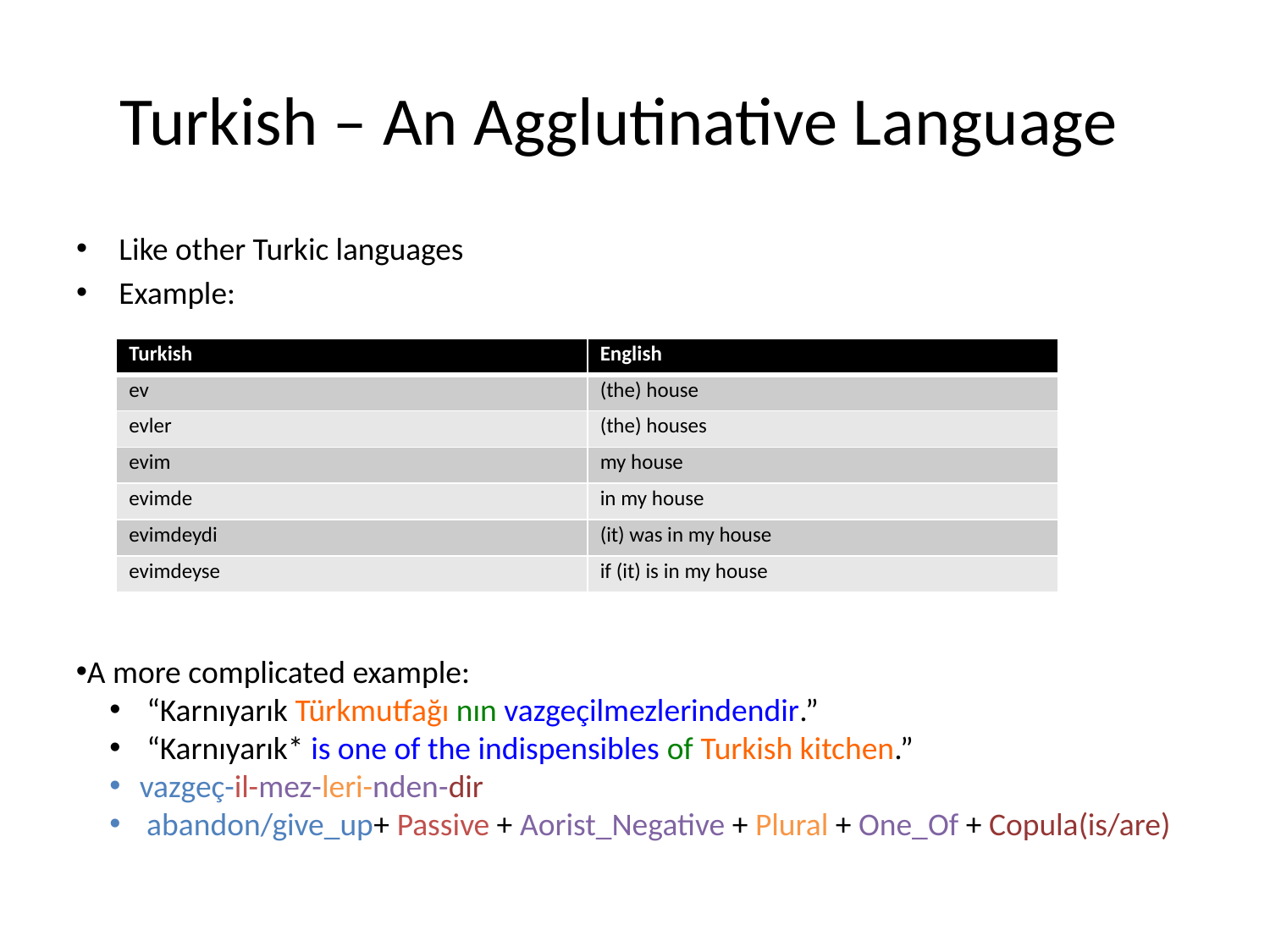

# Turkish – An Agglutinative Language
Like other Turkic languages
Example:

| Turkish | English |
| --- | --- |
| ev | (the) house |
| evler | (the) houses |
| evim | my house |
| evimde | in my house |
| evimdeydi | (it) was in my house |
| evimdeyse | if (it) is in my house |
A more complicated example:
 “Karnıyarık Türkmutfağı nın vazgeçilmezlerindendir.”
 “Karnıyarık* is one of the indispensibles of Turkish kitchen.”
vazgeç-il-mez-leri-nden-dir
 abandon/give_up+ Passive + Aorist_Negative + Plural + One_Of + Copula(is/are)